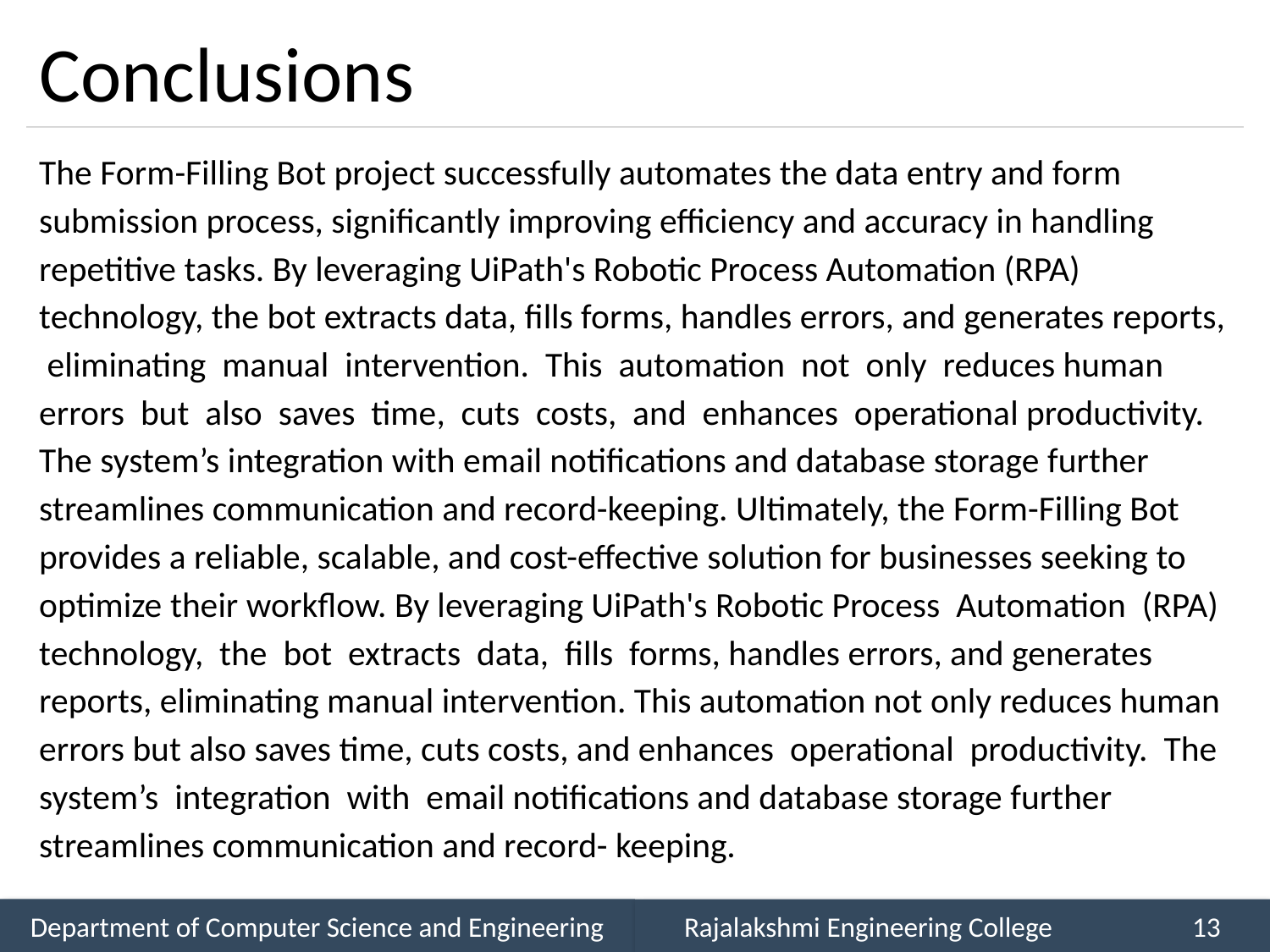

# Conclusions
The Form-Filling Bot project successfully automates the data entry and form submission process, significantly improving efficiency and accuracy in handling repetitive tasks. By leveraging UiPath's Robotic Process Automation (RPA) technology, the bot extracts data, fills forms, handles errors, and generates reports,  eliminating  manual  intervention.  This  automation  not  only  reduces human  errors  but  also  saves  time,  cuts  costs,  and  enhances  operational productivity. The system’s integration with email notifications and database storage further streamlines communication and record-keeping. Ultimately, the Form-Filling Bot provides a reliable, scalable, and cost-effective solution for businesses seeking to optimize their workflow. By leveraging UiPath's Robotic Process  Automation  (RPA) technology,  the  bot  extracts  data,  fills  forms, handles errors, and generates reports, eliminating manual intervention. This automation not only reduces human errors but also saves time, cuts costs, and enhances  operational  productivity.  The  system’s  integration  with  email notifications and database storage further streamlines communication and record- keeping.